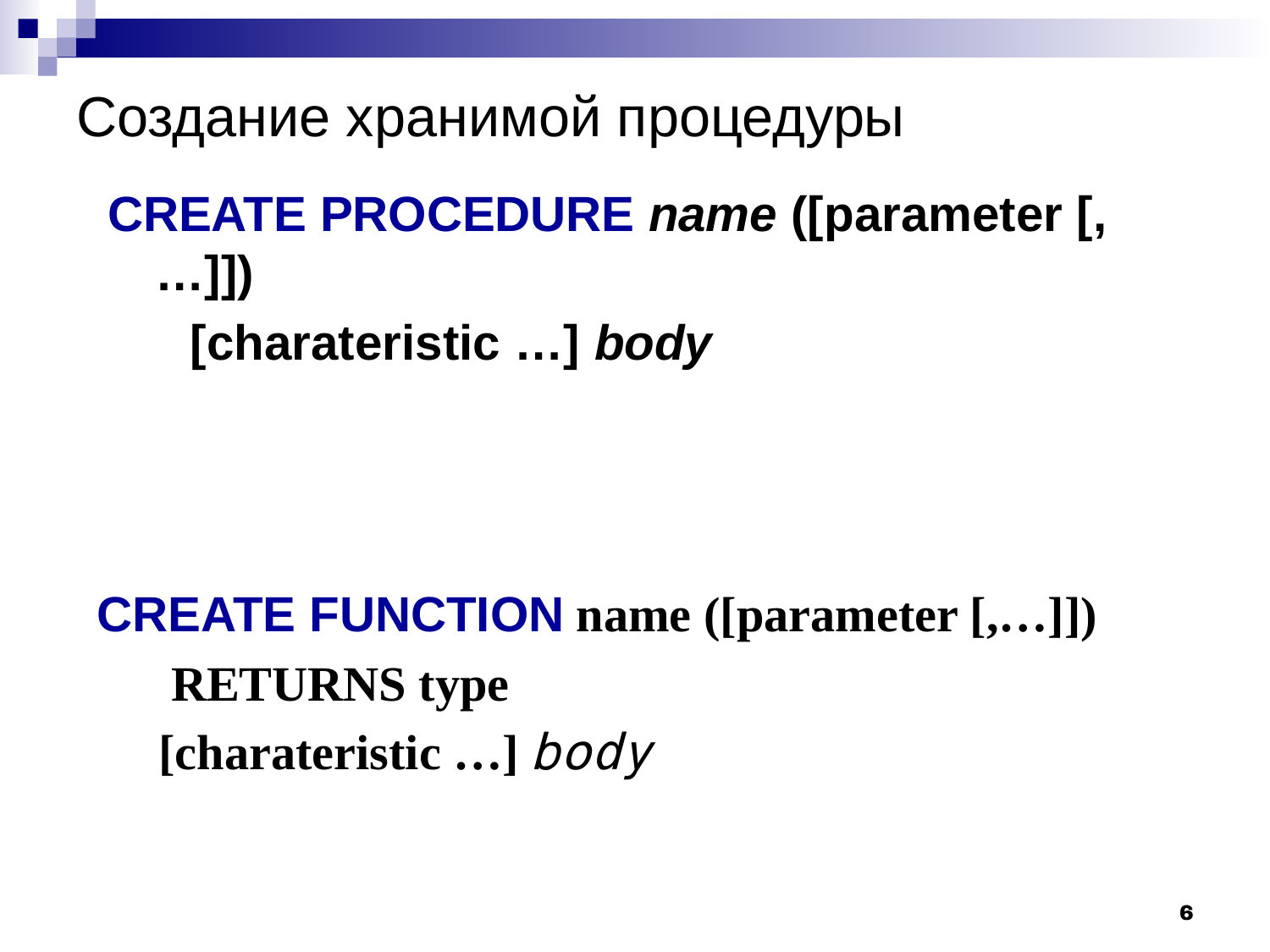

# Создание хранимой процедуры
CREATE PROCEDURE name ([parameter [,…]])
      [charateristic …] body

CREATE FUNCTION name ([parameter [,…]])
      RETURNS type
     [charateristic …] body

6